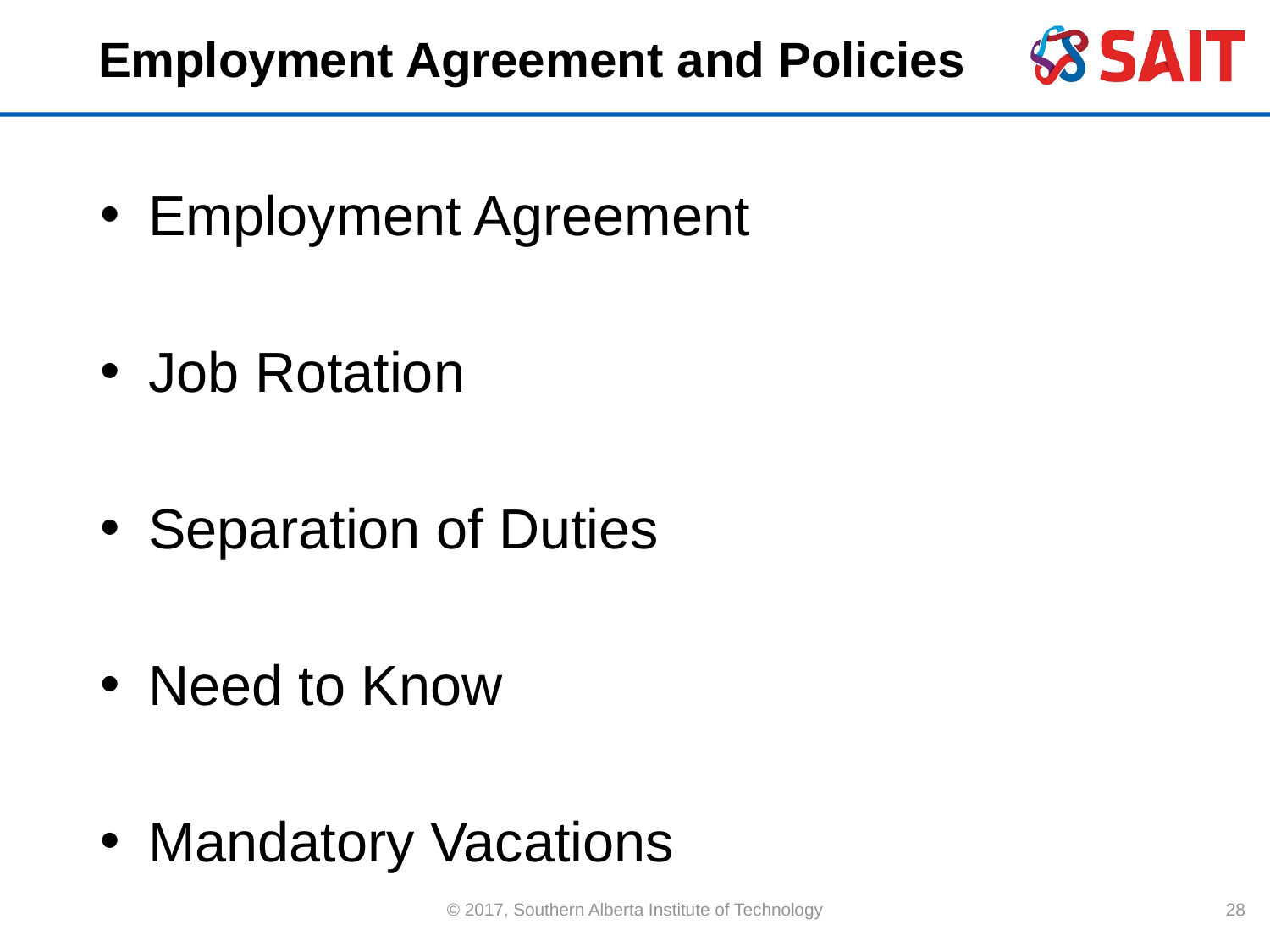

# Employment Agreement and Policies
Employment Agreement

Job Rotation

Separation of Duties

Need to Know

Mandatory Vacations